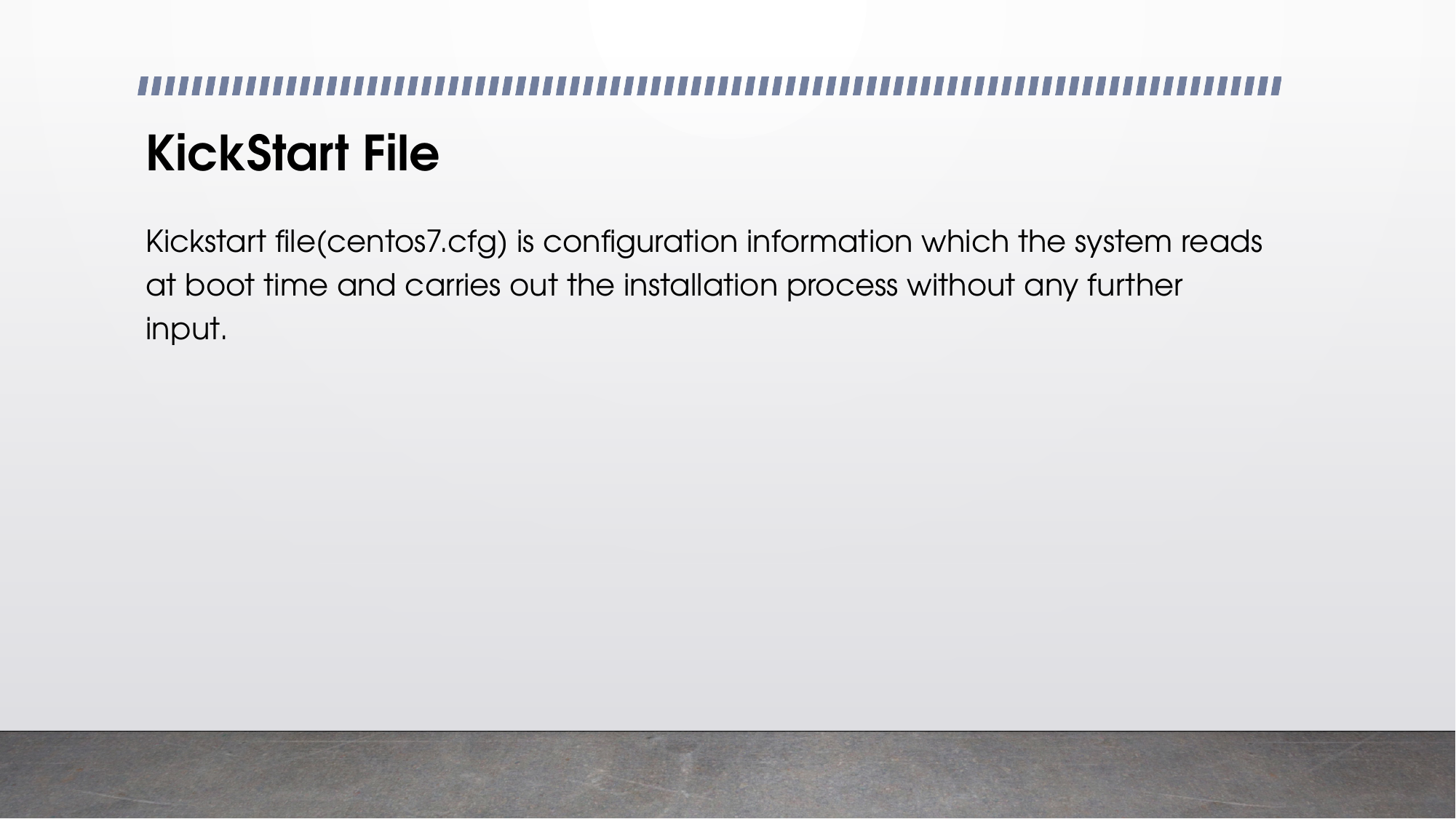

# KickStart File
Kickstart file(centos7.cfg) is configuration information which the system reads at boot time and carries out the installation process without any further input.